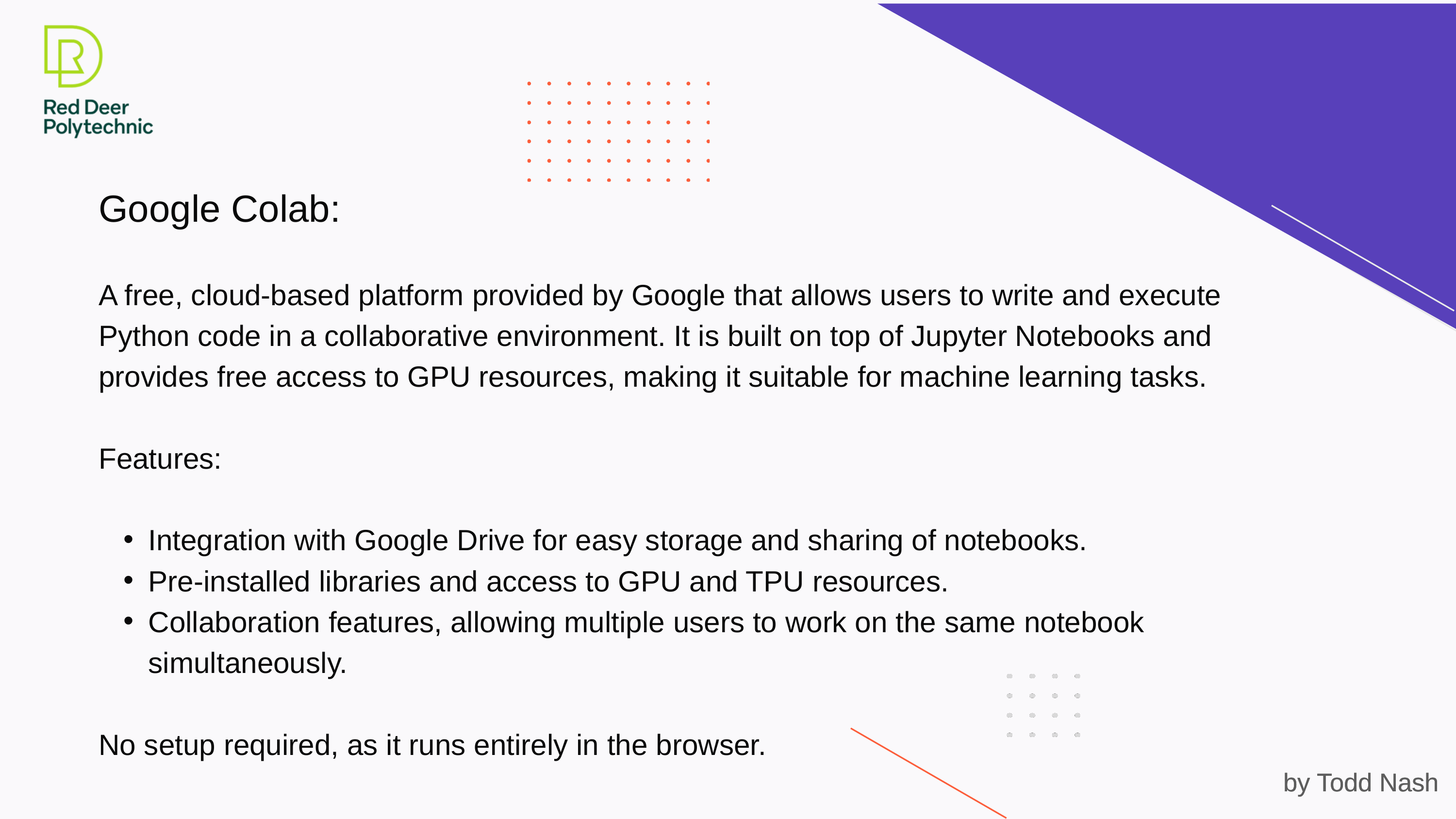

Google Colab:

A free, cloud-based platform provided by Google that allows users to write and execute Python code in a collaborative environment. It is built on top of Jupyter Notebooks and provides free access to GPU resources, making it suitable for machine learning tasks.

Features:

Integration with Google Drive for easy storage and sharing of notebooks.
Pre-installed libraries and access to GPU and TPU resources.
Collaboration features, allowing multiple users to work on the same notebook simultaneously.

No setup required, as it runs entirely in the browser.

by Todd Nash
by Todd Nash